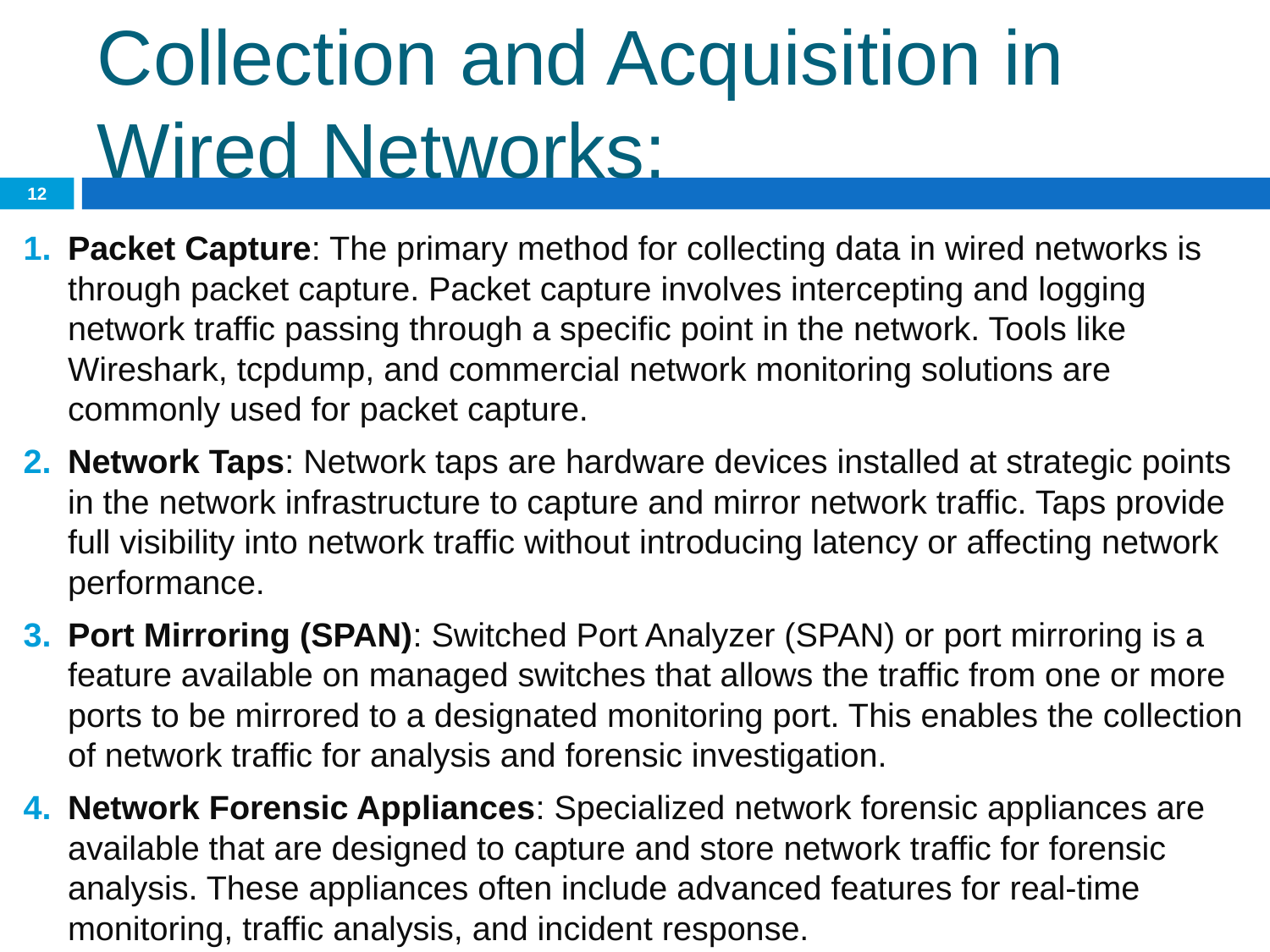

# Collection and Acquisition in Wired Networks:
12
Packet Capture: The primary method for collecting data in wired networks is through packet capture. Packet capture involves intercepting and logging network traffic passing through a specific point in the network. Tools like Wireshark, tcpdump, and commercial network monitoring solutions are commonly used for packet capture.
Network Taps: Network taps are hardware devices installed at strategic points in the network infrastructure to capture and mirror network traffic. Taps provide full visibility into network traffic without introducing latency or affecting network performance.
Port Mirroring (SPAN): Switched Port Analyzer (SPAN) or port mirroring is a feature available on managed switches that allows the traffic from one or more ports to be mirrored to a designated monitoring port. This enables the collection of network traffic for analysis and forensic investigation.
Network Forensic Appliances: Specialized network forensic appliances are available that are designed to capture and store network traffic for forensic analysis. These appliances often include advanced features for real-time monitoring, traffic analysis, and incident response.